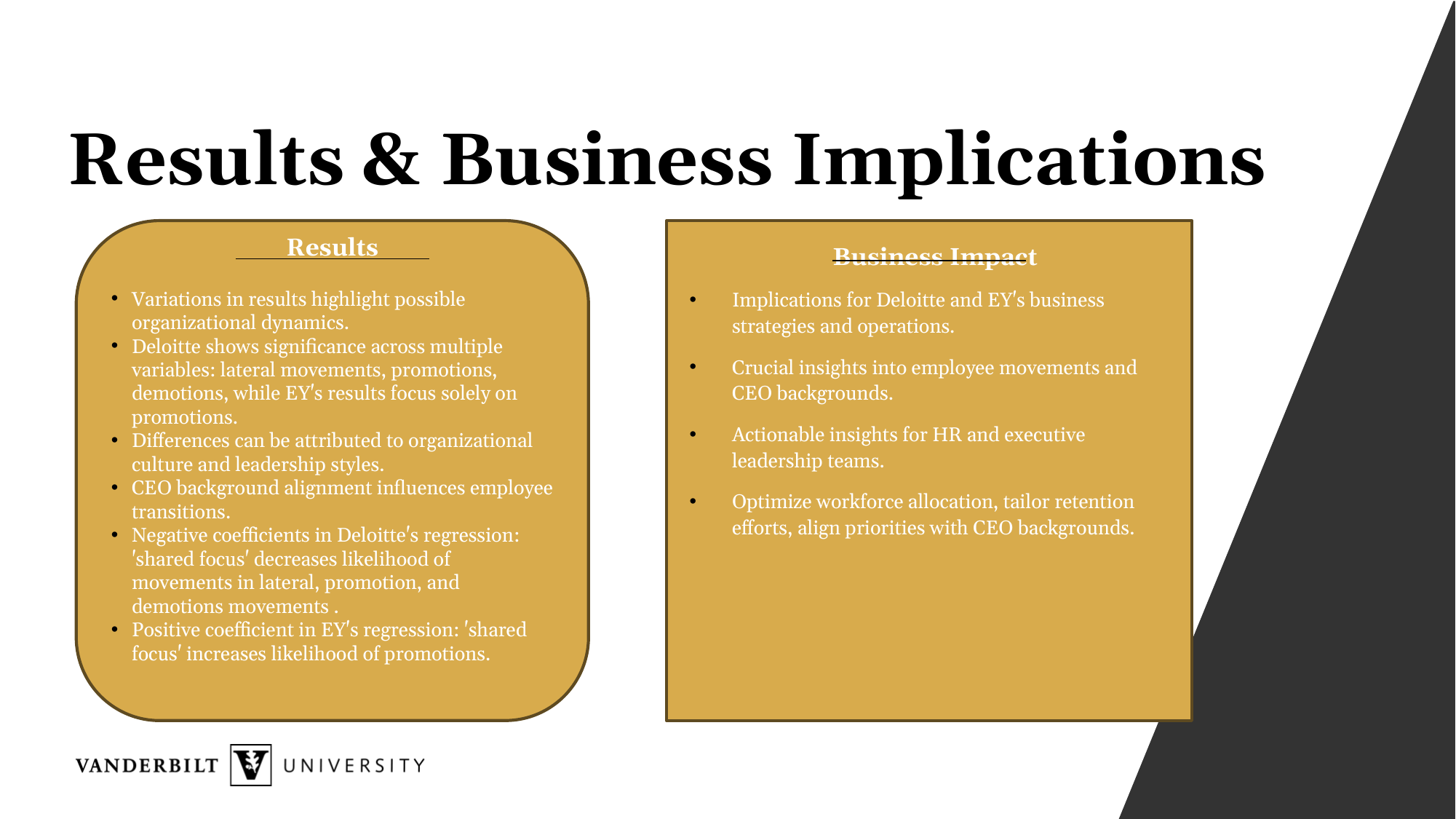

# Results & Business Implications
Results

Variations in results highlight possible organizational dynamics.
Deloitte shows significance across multiple variables: lateral movements, promotions, demotions, while EY's results focus solely on promotions.
Differences can be attributed to organizational culture and leadership styles.
CEO background alignment influences employee transitions.
Negative coefficients in Deloitte's regression: 'shared focus' decreases likelihood of movements in lateral, promotion, and demotions movements .
Positive coefficient in EY's regression: 'shared focus' increases likelihood of promotions.

Business Impact
Implications for Deloitte and EY's business strategies and operations.
Crucial insights into employee movements and CEO backgrounds.
Actionable insights for HR and executive leadership teams.
Optimize workforce allocation, tailor retention efforts, align priorities with CEO backgrounds.